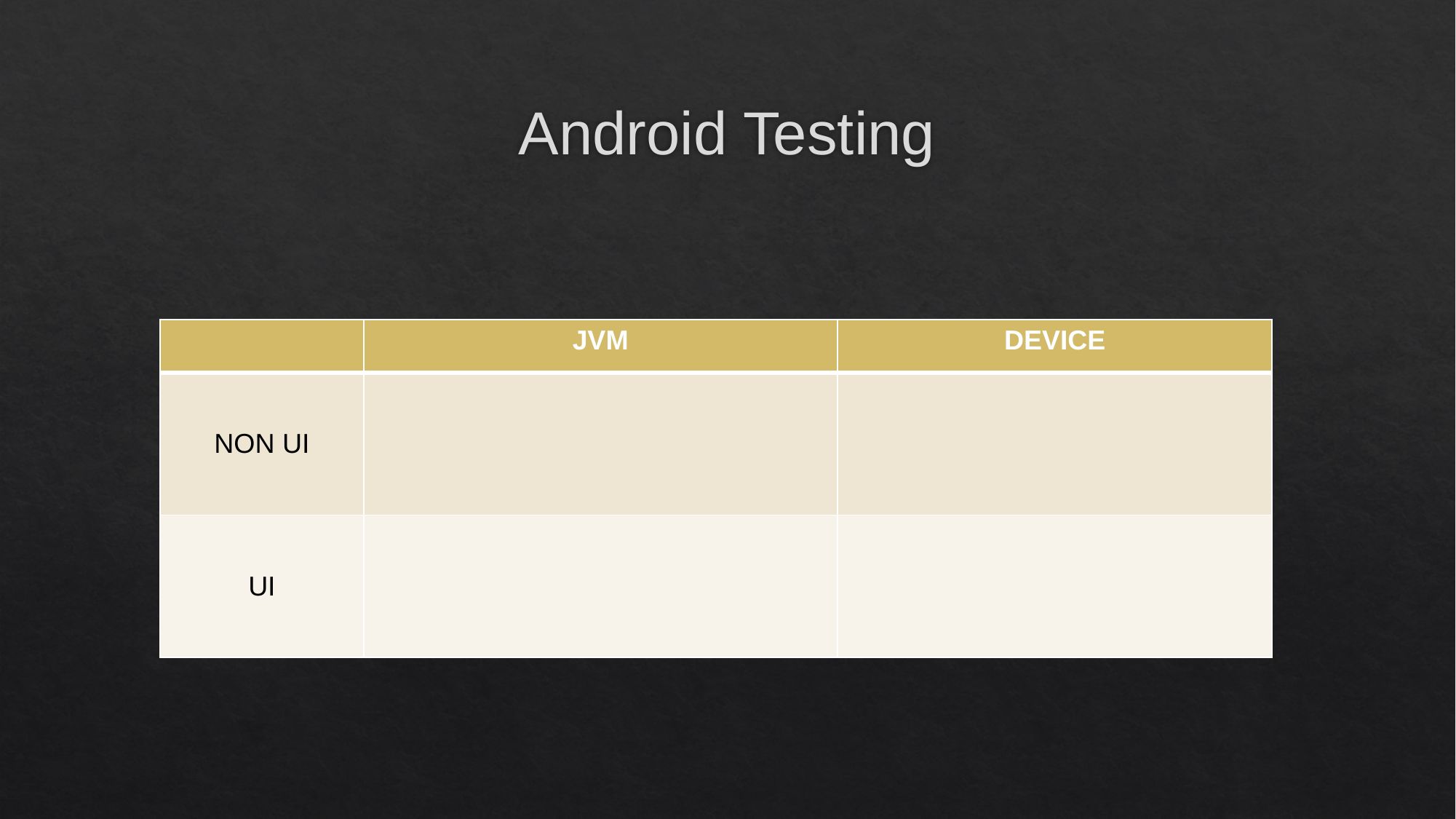

# Android Testing
|  | JVM | DEVICE |
| --- | --- | --- |
| NON UI |  |  |
| UI |  |  |